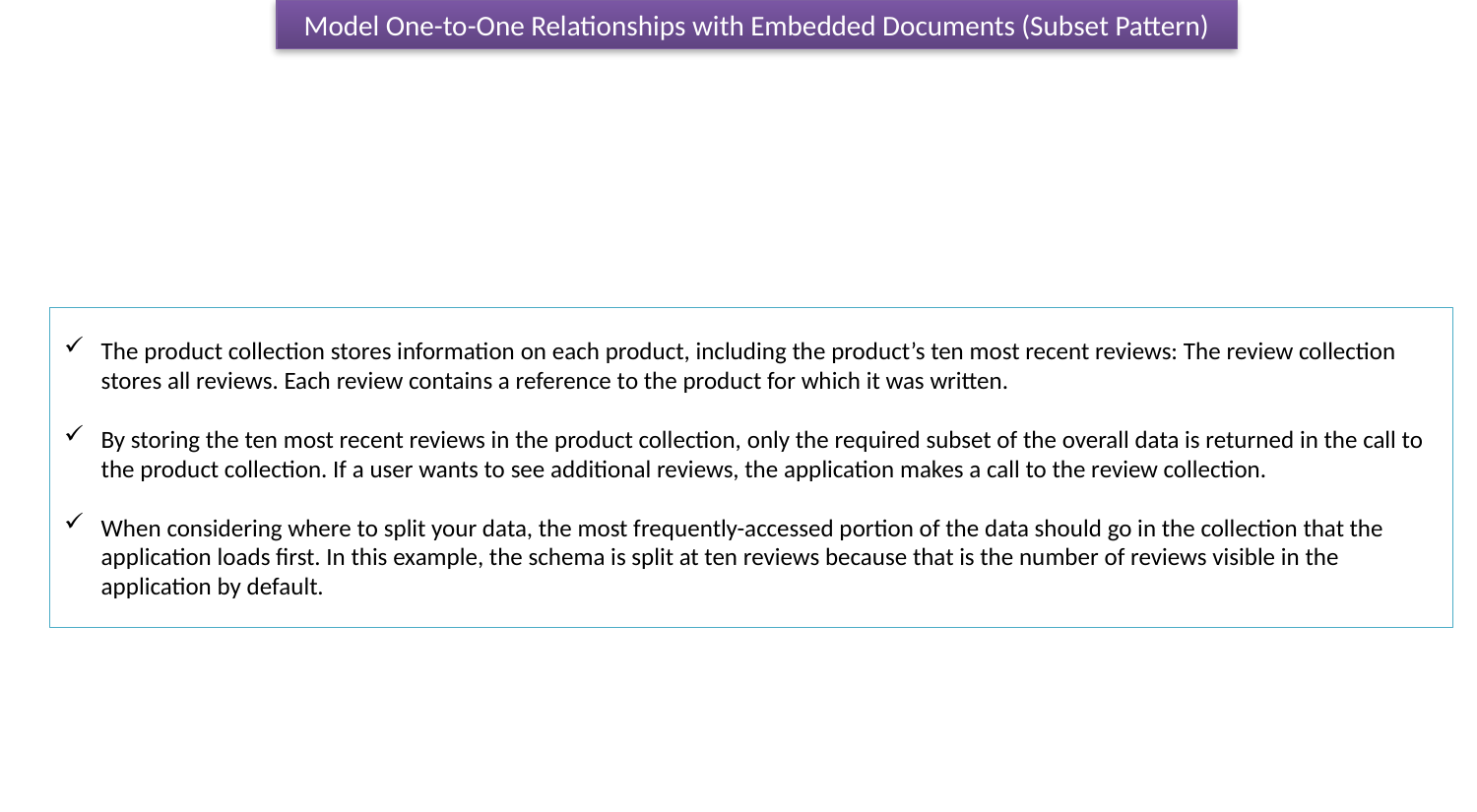

Model One-to-One Relationships with Embedded Documents (Subset Pattern)

The product collection stores information on each product, including the product’s ten most recent reviews: The review collection stores all reviews. Each review contains a reference to the product for which it was written.

By storing the ten most recent reviews in the product collection, only the required subset of the overall data is returned in the call to the product collection. If a user wants to see additional reviews, the application makes a call to the review collection.

When considering where to split your data, the most frequently-accessed portion of the data should go in the collection that the application loads first. In this example, the schema is split at ten reviews because that is the number of reviews visible in the application by default.